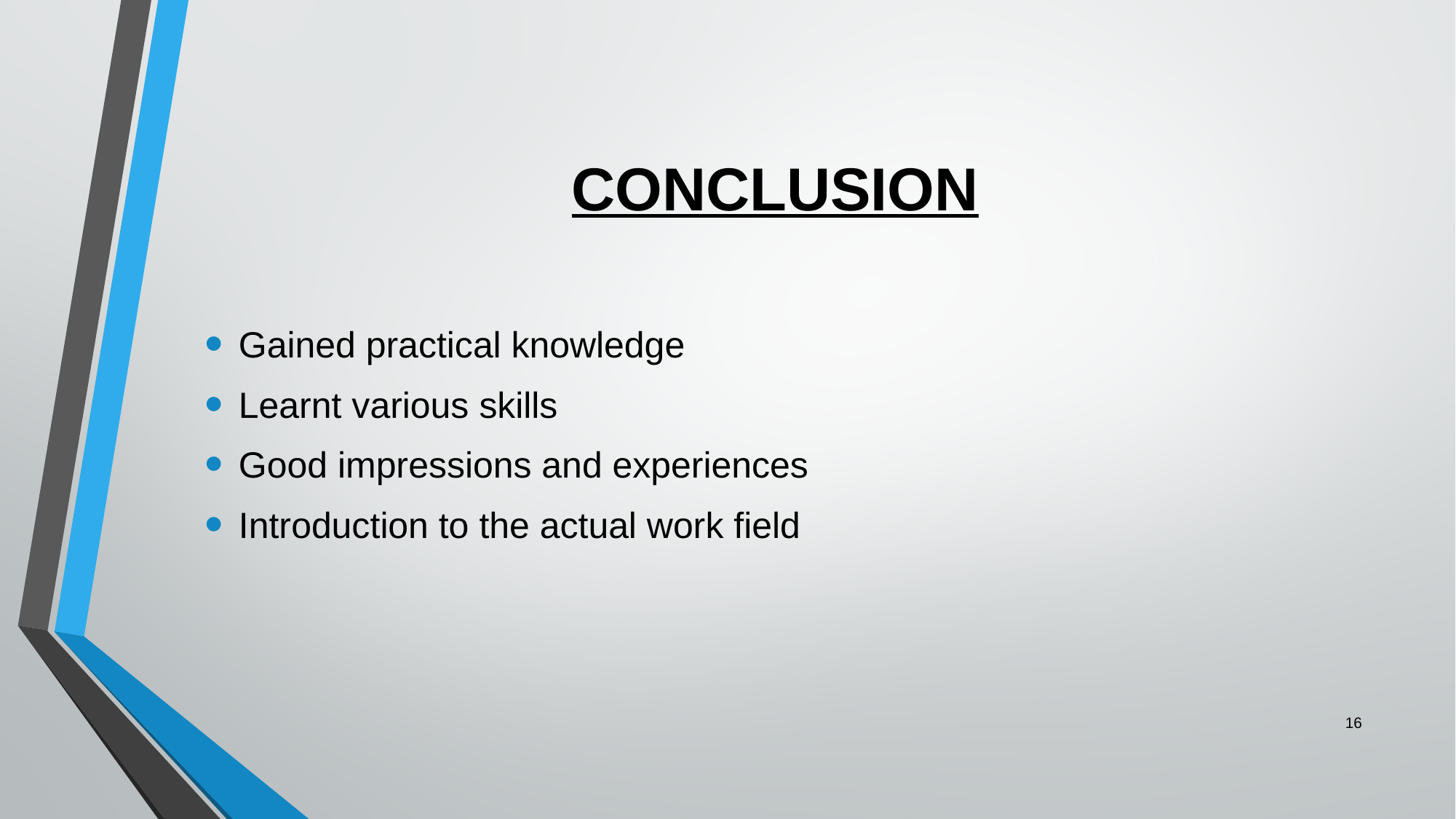

# CONCLUSION
Gained practical knowledge
Learnt various skills
Good impressions and experiences
Introduction to the actual work field
16